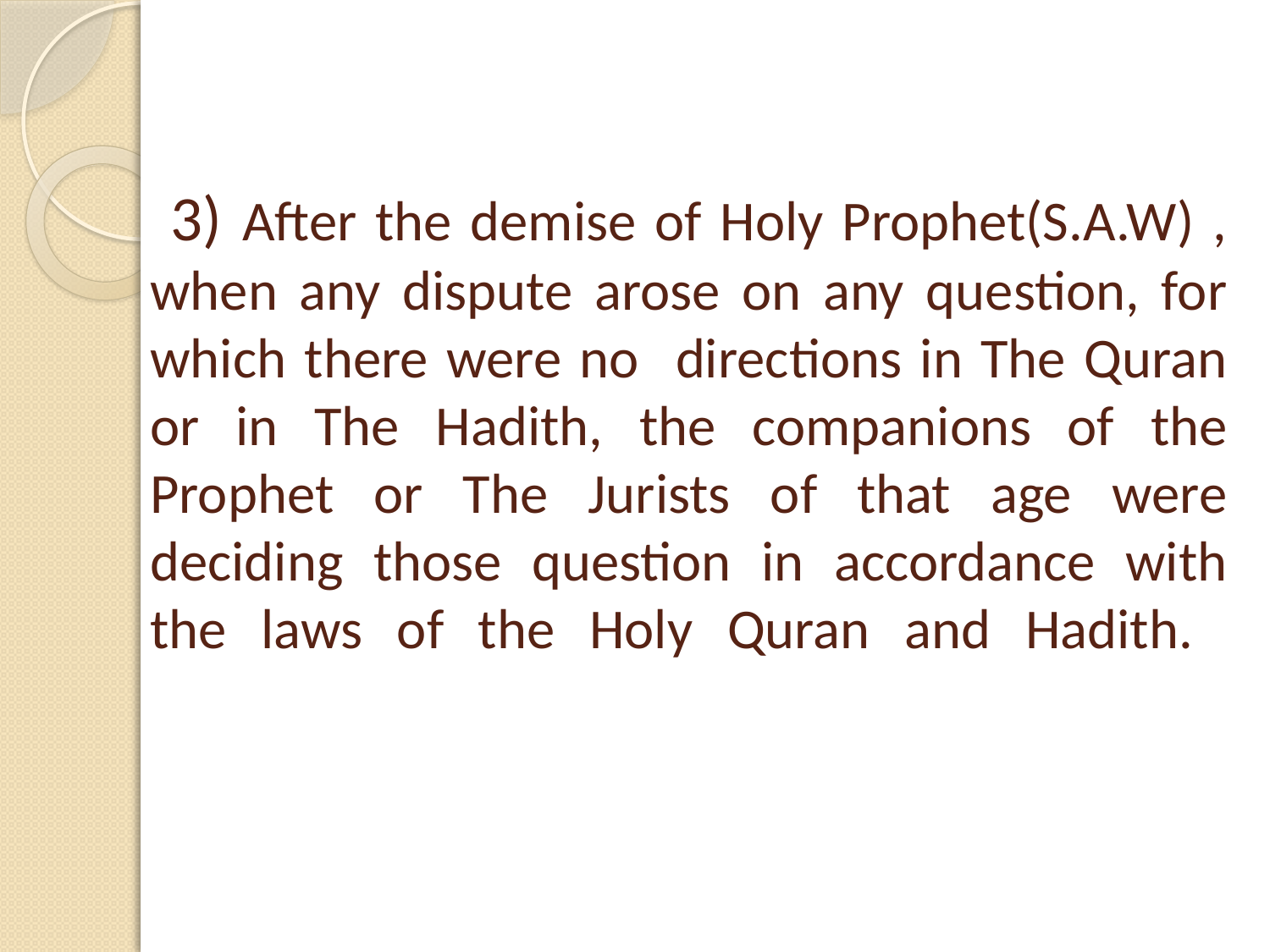

# 3) After the demise of Holy Prophet(S.A.W) , when any dispute arose on any question, for which there were no  directions in The Quran or in The Hadith, the companions of the Prophet or The Jurists of that age were deciding those question in accordance with the laws of the Holy Quran and Hadith.